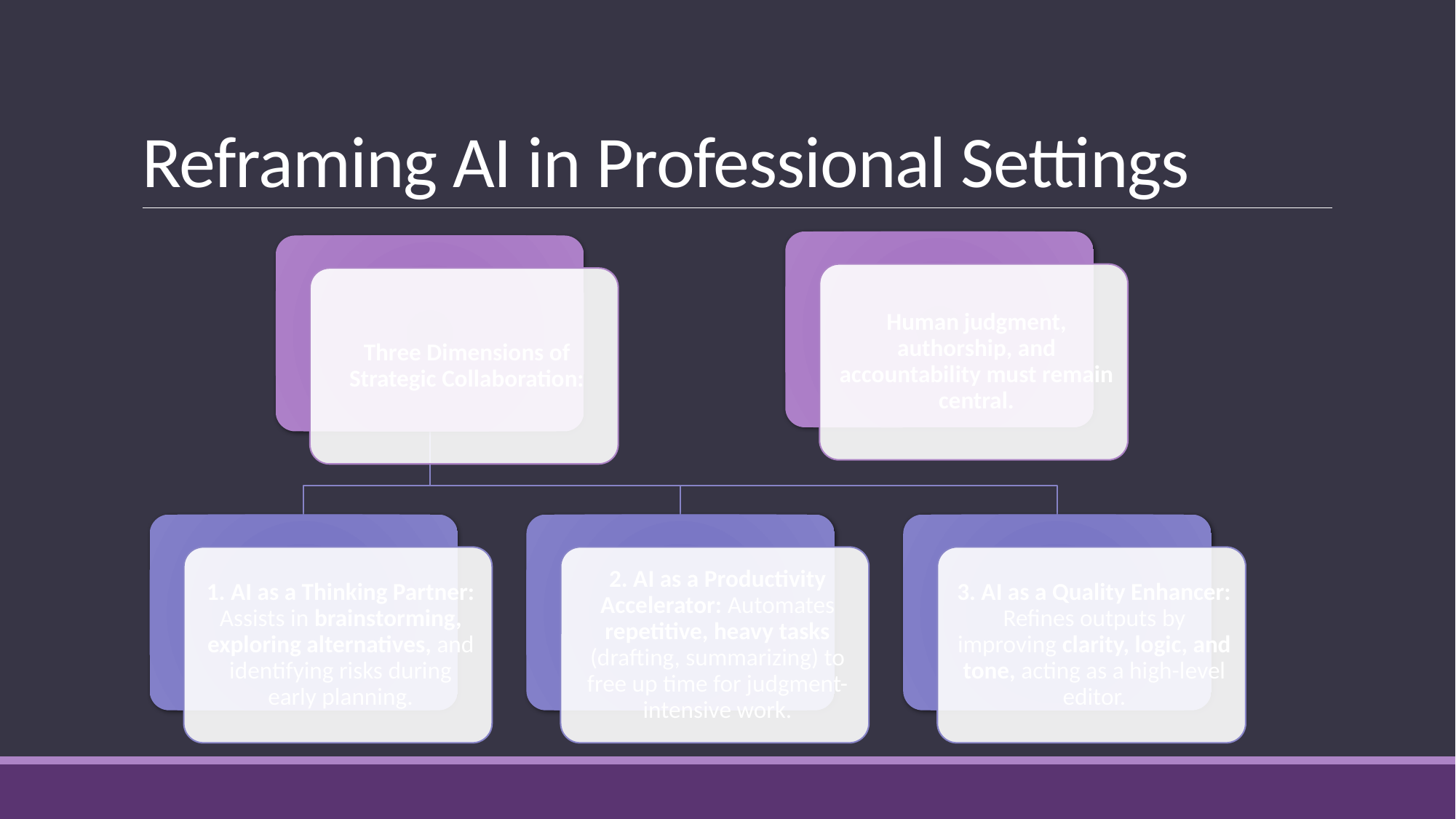

# Reframing AI in Professional Settings
Three Dimensions of Strategic Collaboration:
1. AI as a Thinking Partner: Assists in brainstorming, exploring alternatives, and identifying risks during early planning.
2. AI as a Productivity Accelerator: Automates repetitive, heavy tasks (drafting, summarizing) to free up time for judgment-intensive work.
3. AI as a Quality Enhancer: Refines outputs by improving clarity, logic, and tone, acting as a high-level editor.
Human judgment, authorship, and accountability must remain central.